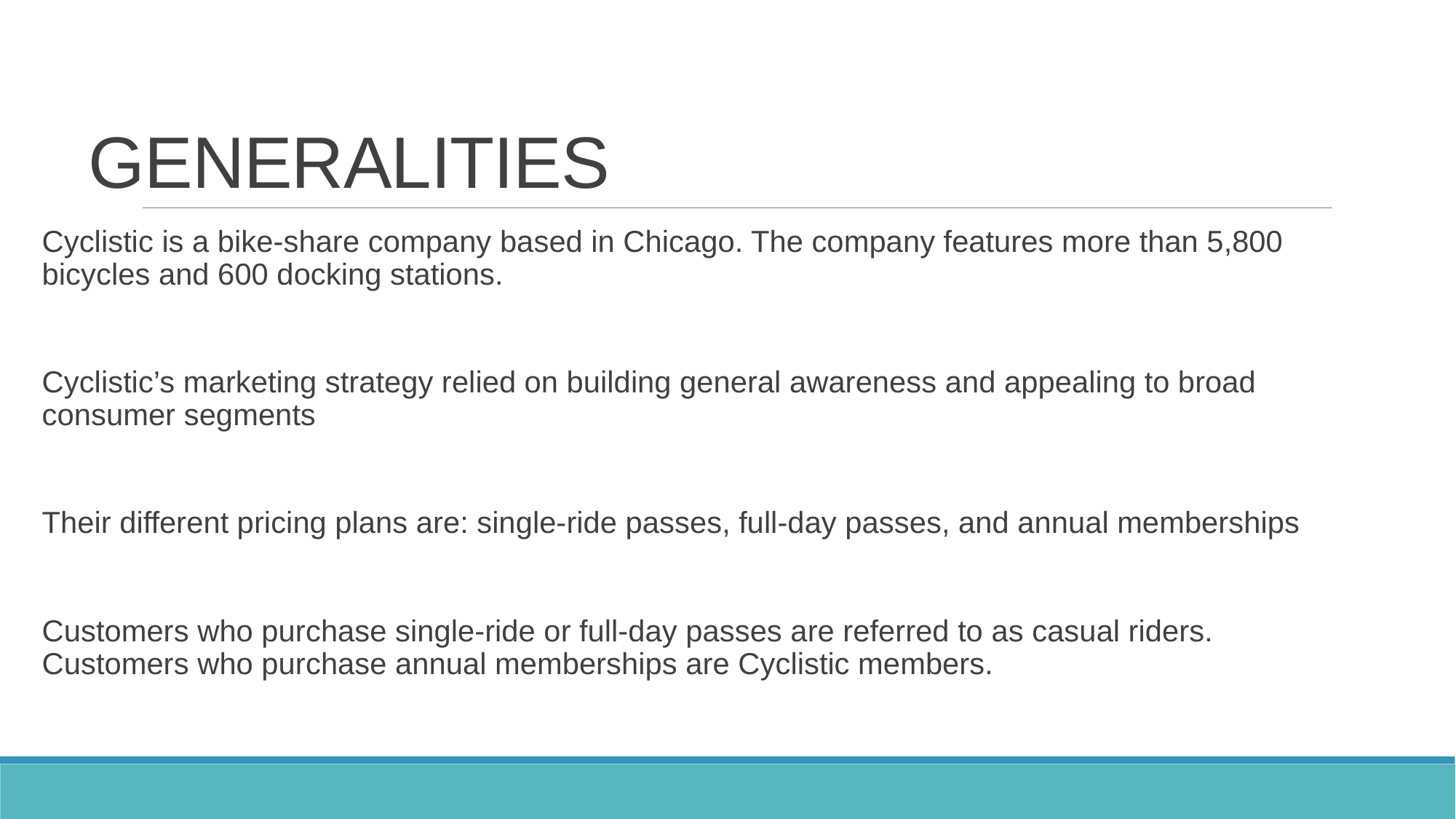

# GENERALITIES
Cyclistic is a bike-share company based in Chicago. The company features more than 5,800 bicycles and 600 docking stations.

Cyclistic’s marketing strategy relied on building general awareness and appealing to broad consumer segments

Their different pricing plans are: single-ride passes, full-day passes, and annual memberships

Customers who purchase single-ride or full-day passes are referred to as casual riders. Customers who purchase annual memberships are Cyclistic members.